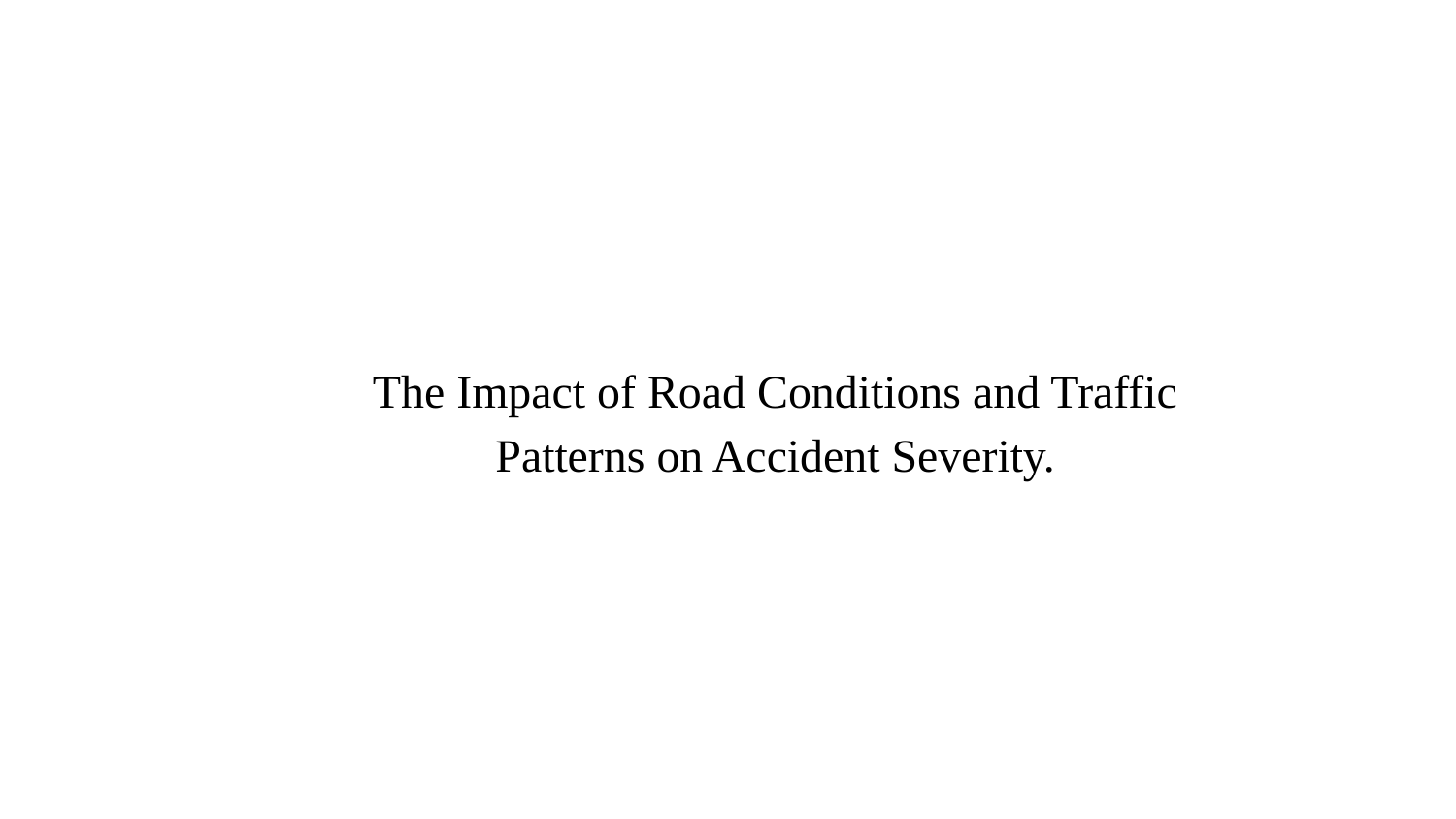

The Impact of Road Conditions and Traffic Patterns on Accident Severity.